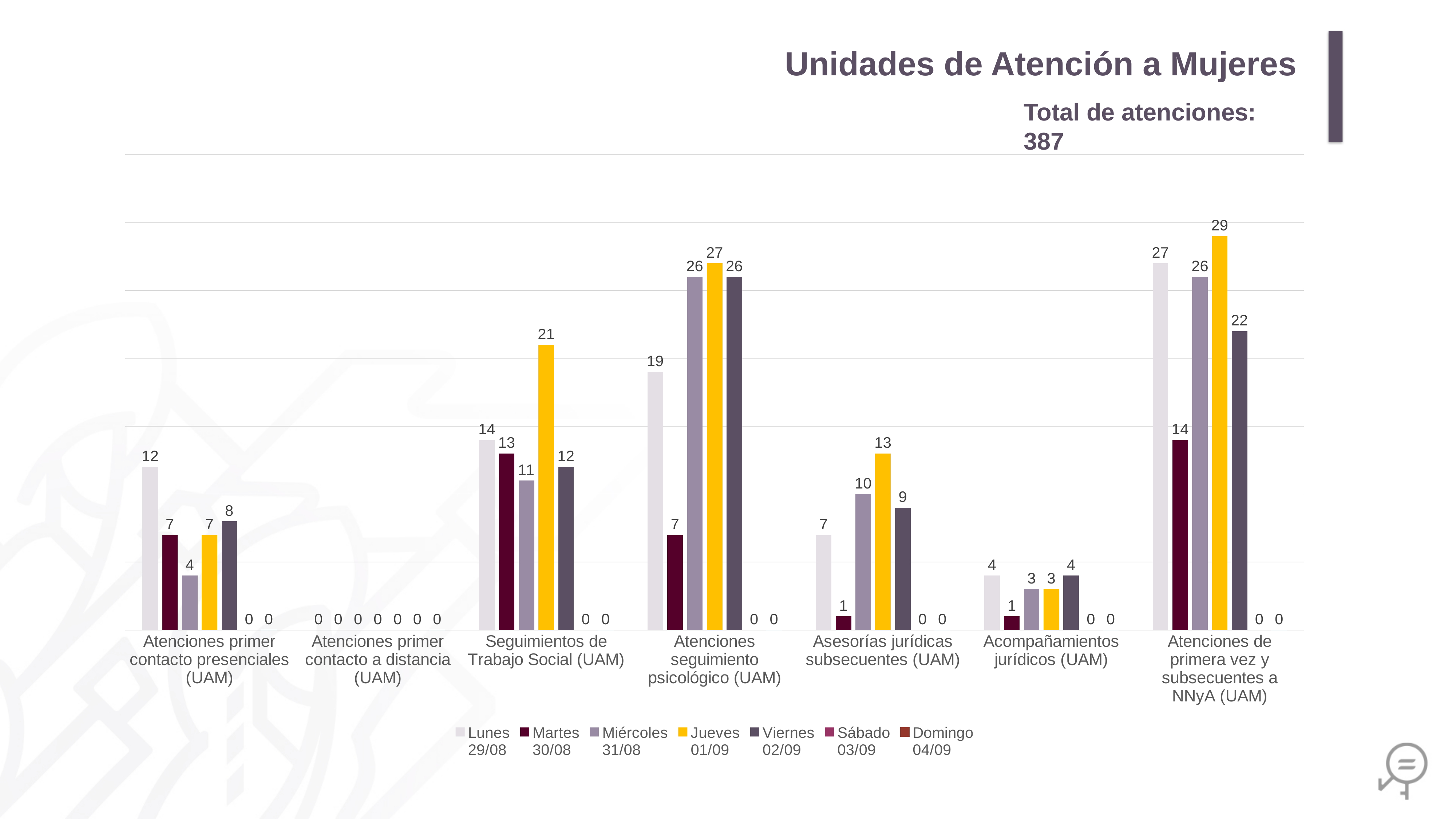

Unidades de Atención a Mujeres
Total de atenciones: 387

### Chart

| Category | Lunes
29/08 | Martes
30/08 | Miércoles
31/08 | Jueves
01/09 | Viernes
02/09 | Sábado
03/09 | Domingo
04/09 |
|---|---|---|---|---|---|---|---|
| Atenciones primer contacto presenciales (UAM) | 12.0 | 7.0 | 4.0 | 7.0 | 8.0 | 0.0 | 0.0 |
| Atenciones primer contacto a distancia (UAM) | 0.0 | 0.0 | 0.0 | 0.0 | 0.0 | 0.0 | 0.0 |
| Seguimientos de Trabajo Social (UAM) | 14.0 | 13.0 | 11.0 | 21.0 | 12.0 | 0.0 | 0.0 |
| Atenciones seguimiento psicológico (UAM) | 19.0 | 7.0 | 26.0 | 27.0 | 26.0 | 0.0 | 0.0 |
| Asesorías jurídicas subsecuentes (UAM) | 7.0 | 1.0 | 10.0 | 13.0 | 9.0 | 0.0 | 0.0 |
| Acompañamientos jurídicos (UAM) | 4.0 | 1.0 | 3.0 | 3.0 | 4.0 | 0.0 | 0.0 |
| Atenciones de primera vez y subsecuentes a NNyA (UAM) | 27.0 | 14.0 | 26.0 | 29.0 | 22.0 | 0.0 | 0.0 |